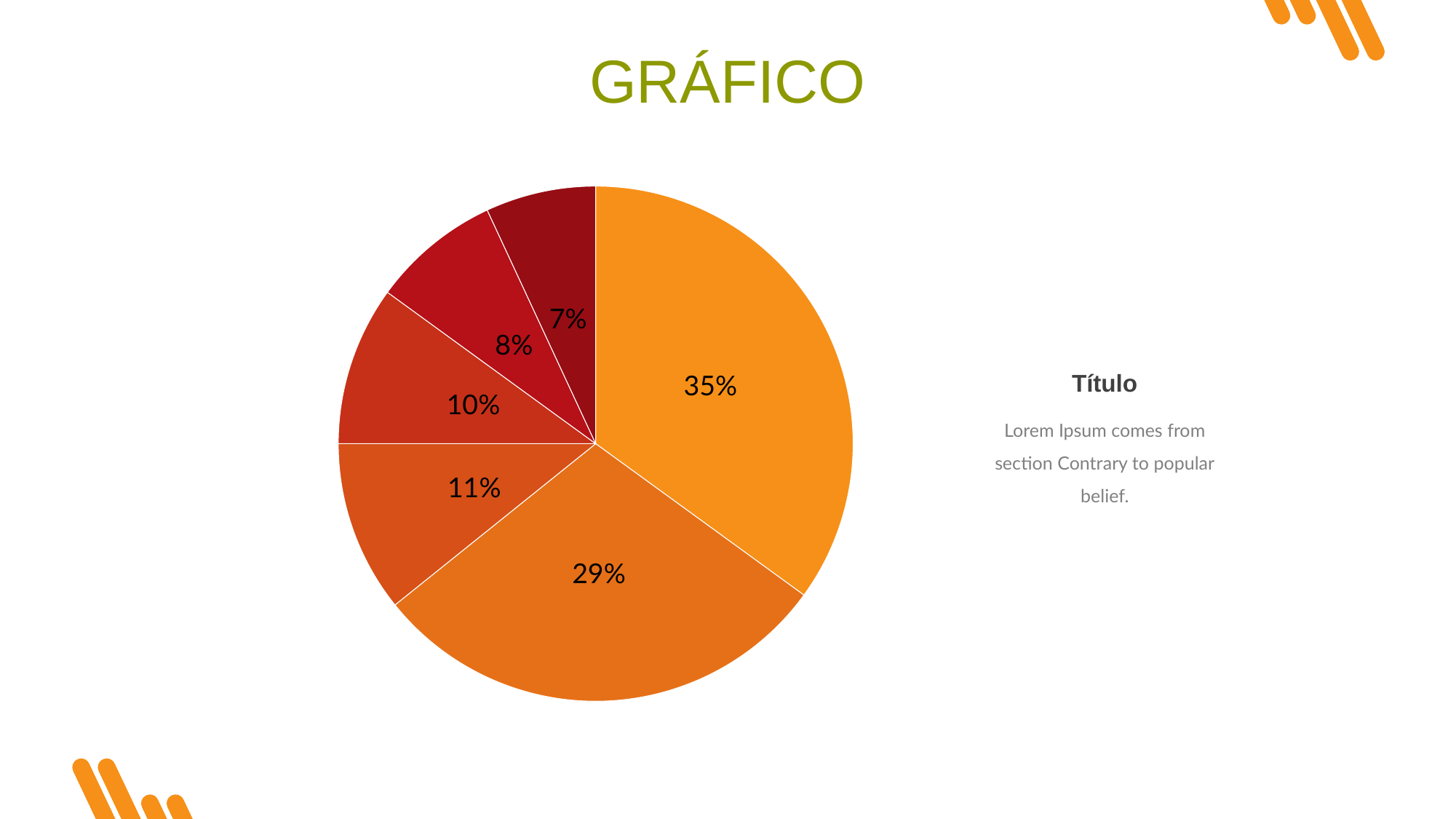

24
GRÁFICO

### Chart

| Category | Região 1 |
|---|---|
| Abril | 91.0 |
| Maio | 76.0 |
| Junho | 28.0 |
| Julho | 26.0 |
| Agosto | 21.0 |
| Setembro | 18.0 |
Título
Lorem Ipsum comes from section Contrary to popular belief.